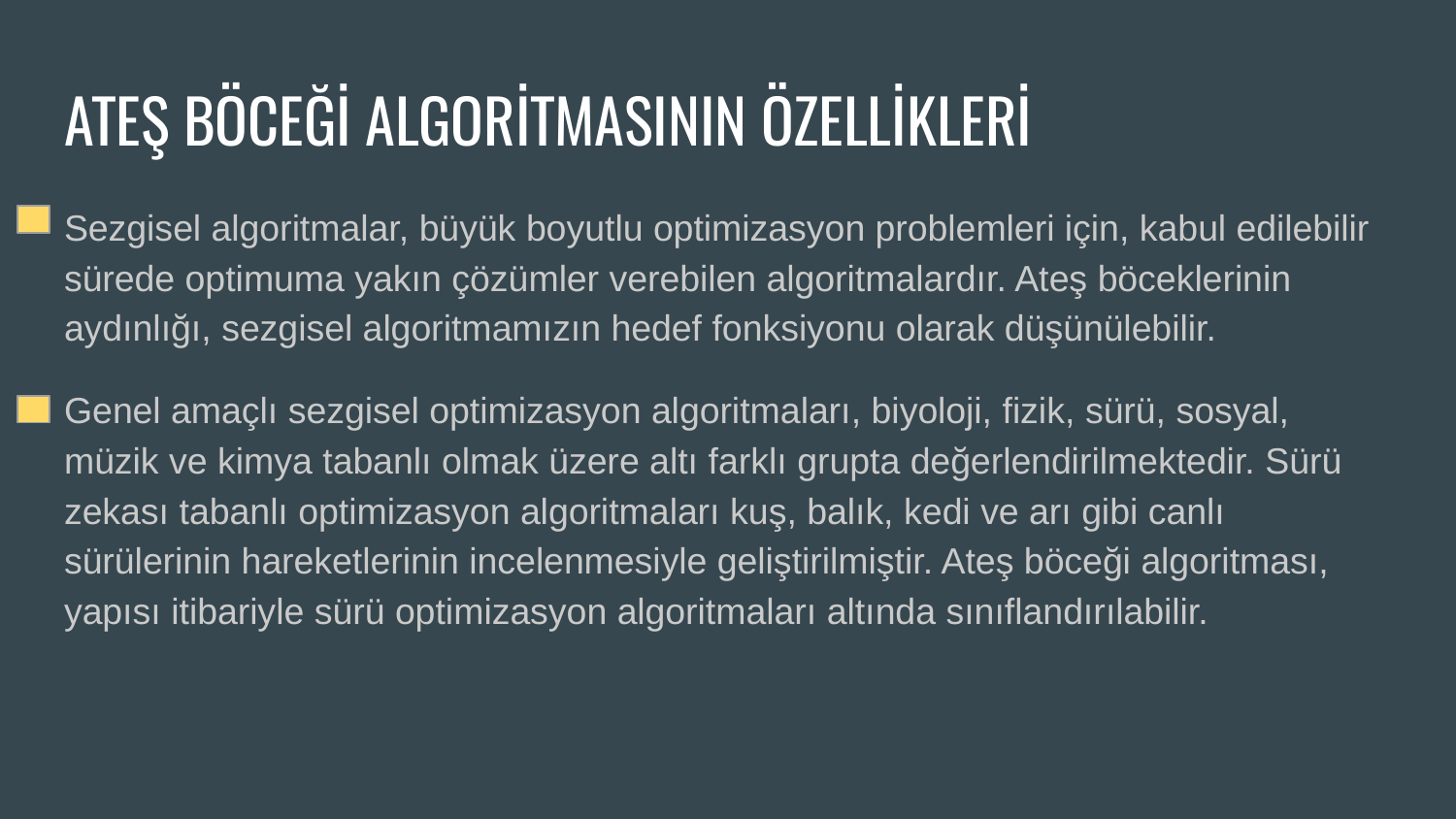

# ATEŞ BÖCEĞİ ALGORİTMASININ ÖZELLİKLERİ
Sezgisel algoritmalar, büyük boyutlu optimizasyon problemleri için, kabul edilebilir sürede optimuma yakın çözümler verebilen algoritmalardır. Ateş böceklerinin aydınlığı, sezgisel algoritmamızın hedef fonksiyonu olarak düşünülebilir.
Genel amaçlı sezgisel optimizasyon algoritmaları, biyoloji, fizik, sürü, sosyal, müzik ve kimya tabanlı olmak üzere altı farklı grupta değerlendirilmektedir. Sürü zekası tabanlı optimizasyon algoritmaları kuş, balık, kedi ve arı gibi canlı sürülerinin hareketlerinin incelenmesiyle geliştirilmiştir. Ateş böceği algoritması, yapısı itibariyle sürü optimizasyon algoritmaları altında sınıflandırılabilir.